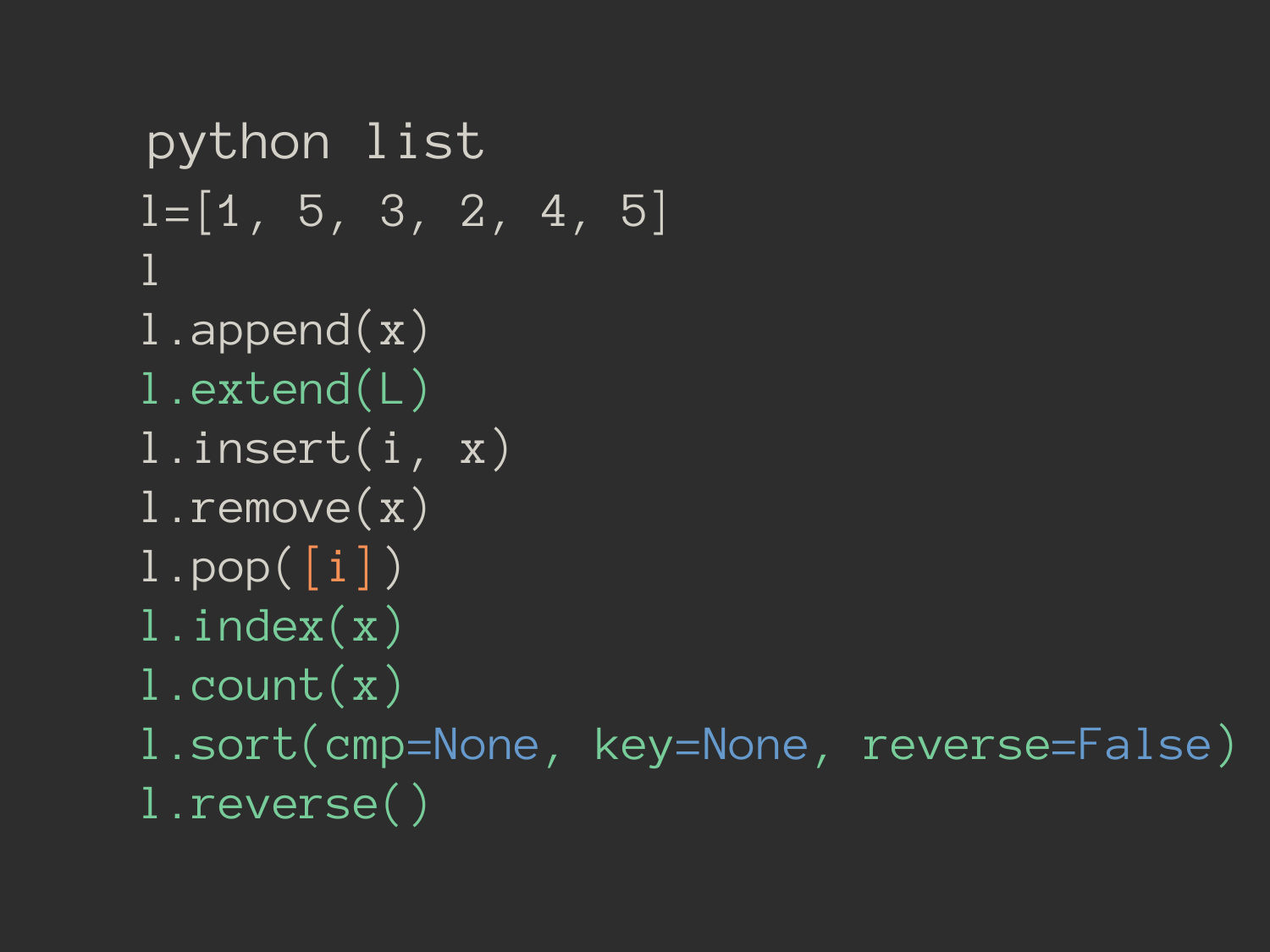

python list
l=[1, 5, 3, 2, 4, 5]
l
l.append(x)
l.extend(L)
l.insert(i, x)
l.remove(x)
l.pop([i])
l.index(x)
l.count(x)
l.sort(cmp=None, key=None, reverse=False)
l.reverse()